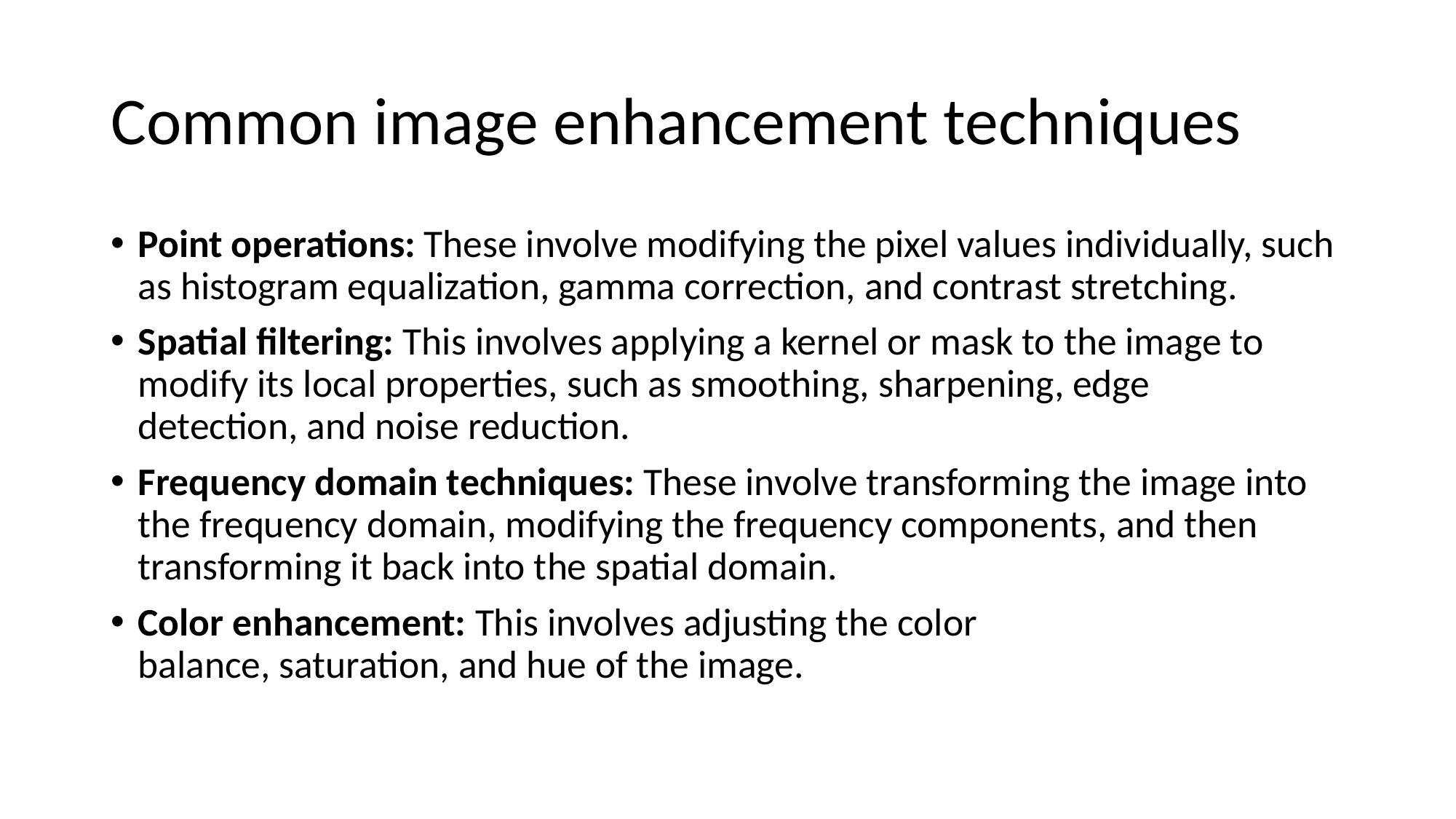

# Common image enhancement techniques
Point operations: These involve modifying the pixel values individually, such as histogram equalization, gamma correction, and contrast stretching.
Spatial filtering: This involves applying a kernel or mask to the image to modify its local properties, such as smoothing, sharpening, edge detection, and noise reduction.
Frequency domain techniques: These involve transforming the image into the frequency domain, modifying the frequency components, and then transforming it back into the spatial domain.
Color enhancement: This involves adjusting the color balance, saturation, and hue of the image.